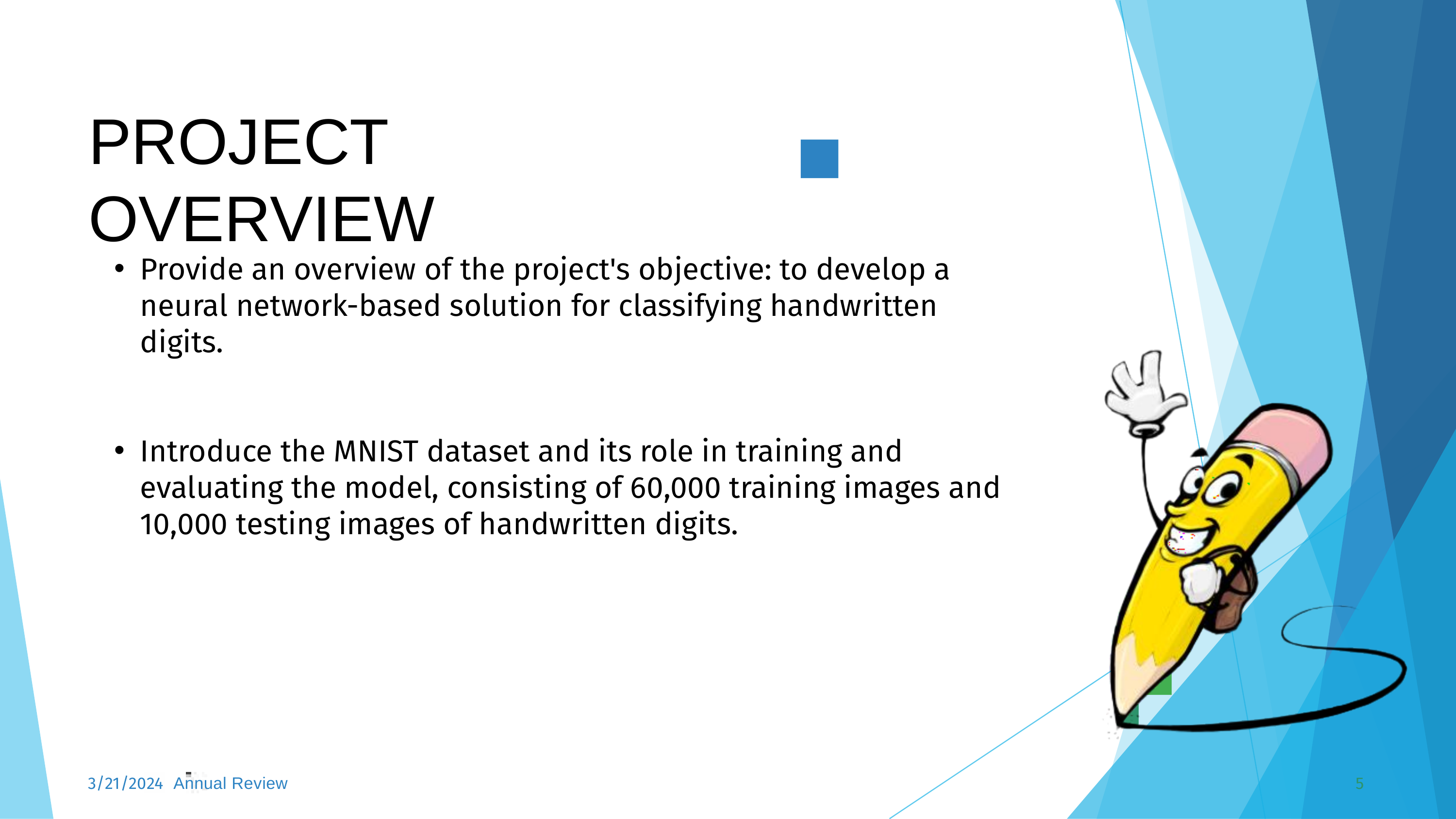

PROJECT	OVERVIEW

Provide an overview of the project's objective: to develop a neural network-based solution for classifying handwritten digits.

Introduce the MNIST dataset and its role in training and evaluating the model, consisting of 60,000 training images and 10,000 testing images of handwritten digits.

3/21/2024  Annual Review
5